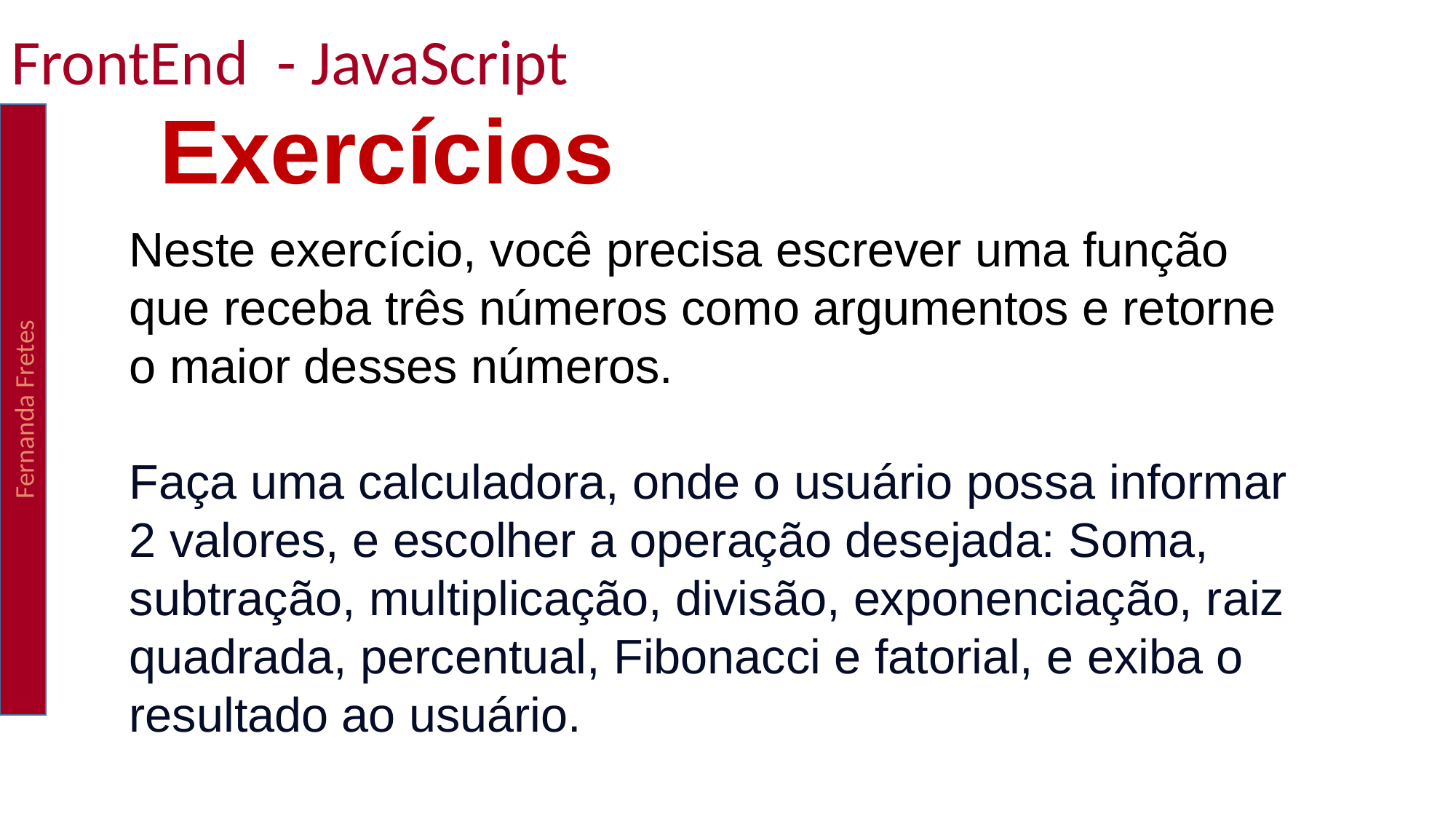

FrontEnd  - JavaScript
Exercícios

Fernanda Fretes
Neste exercício, você precisa escrever uma função que receba três números como argumentos e retorne o maior desses números.

Faça uma calculadora, onde o usuário possa informar 2 valores, e escolher a operação desejada: Soma, subtração, multiplicação, divisão, exponenciação, raiz quadrada, percentual, Fibonacci e fatorial, e exiba o resultado ao usuário.